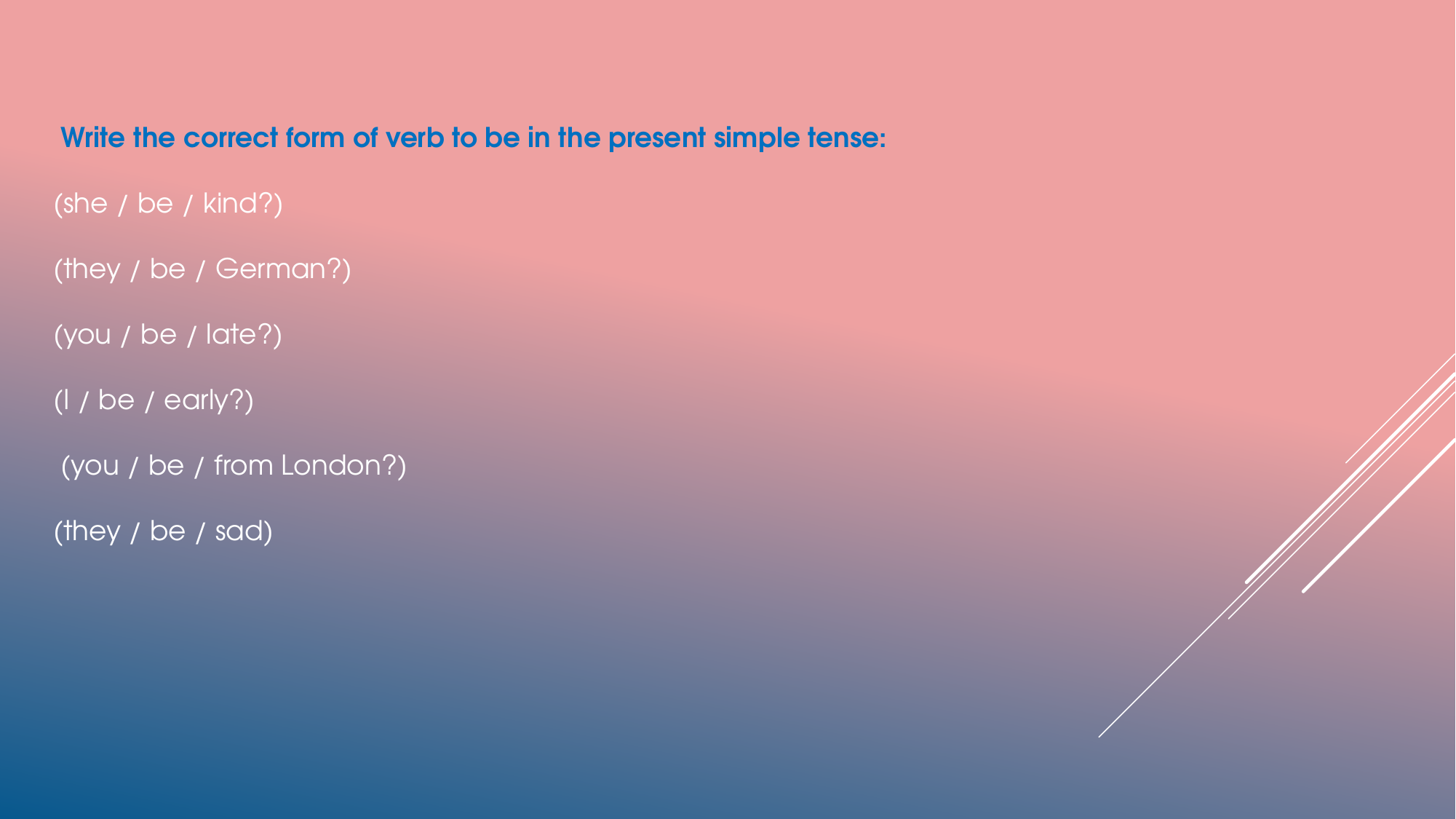

Write the correct form of verb to be in the present simple tense:

(she / be / kind?)

(they / be / German?)

(you / be / late?)

(I / be / early?)

 (you / be / from London?)

(they / be / sad)